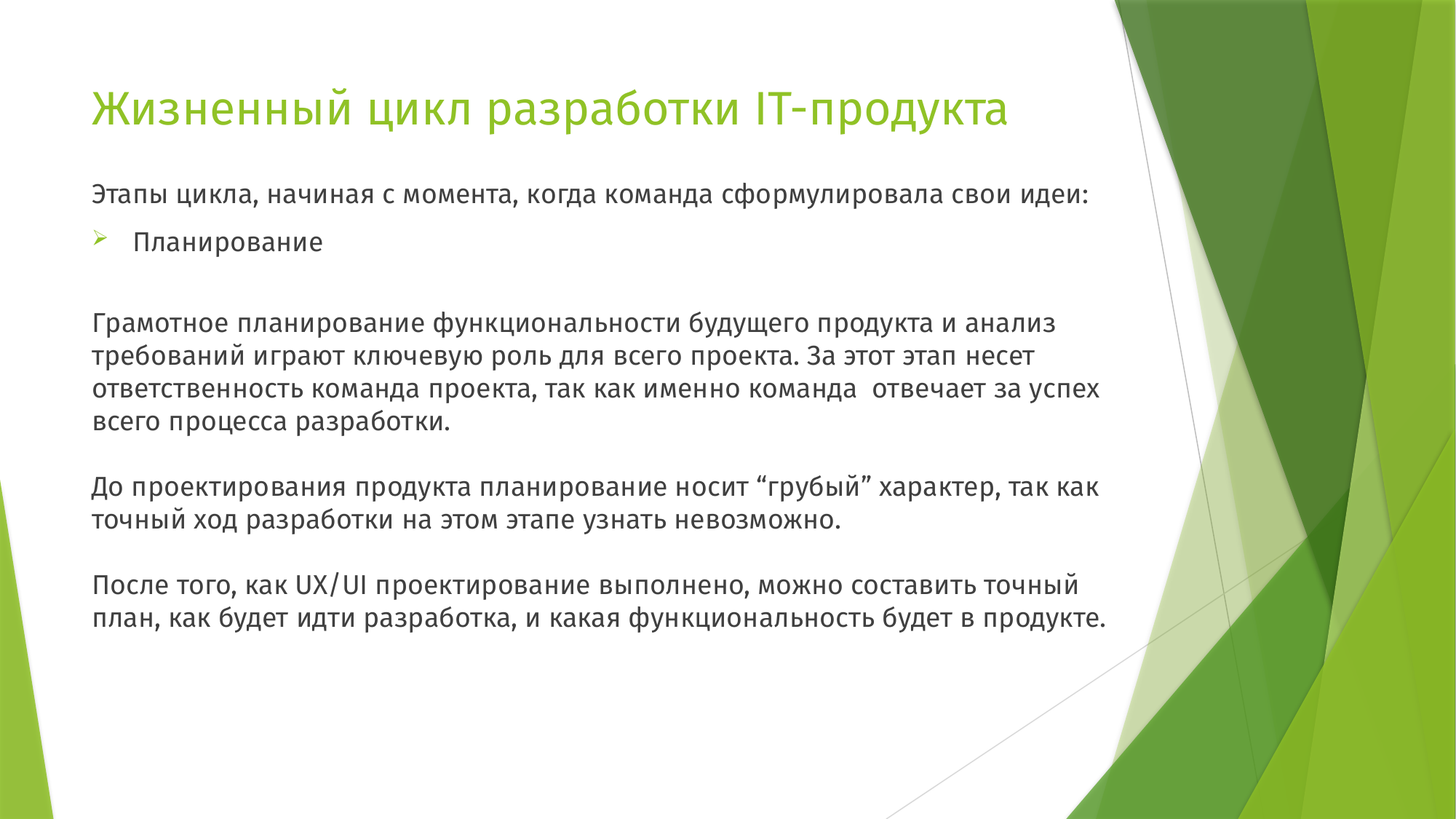

# Жизненный цикл разработки IT-продукта
Этапы цикла, начиная с момента, когда команда сформулировала свои идеи:
Планирование
Грамотное планирование функциональности будущего продукта и анализ требований играют ключевую роль для всего проекта. За этот этап несет ответственность команда проекта, так как именно команда  отвечает за успех всего процесса разработки.
До проектирования продукта планирование носит “грубый” характер, так как точный ход разработки на этом этапе узнать невозможно.
После того, как UX/UI проектирование выполнено, можно составить точный план, как будет идти разработка, и какая функциональность будет в продукте.